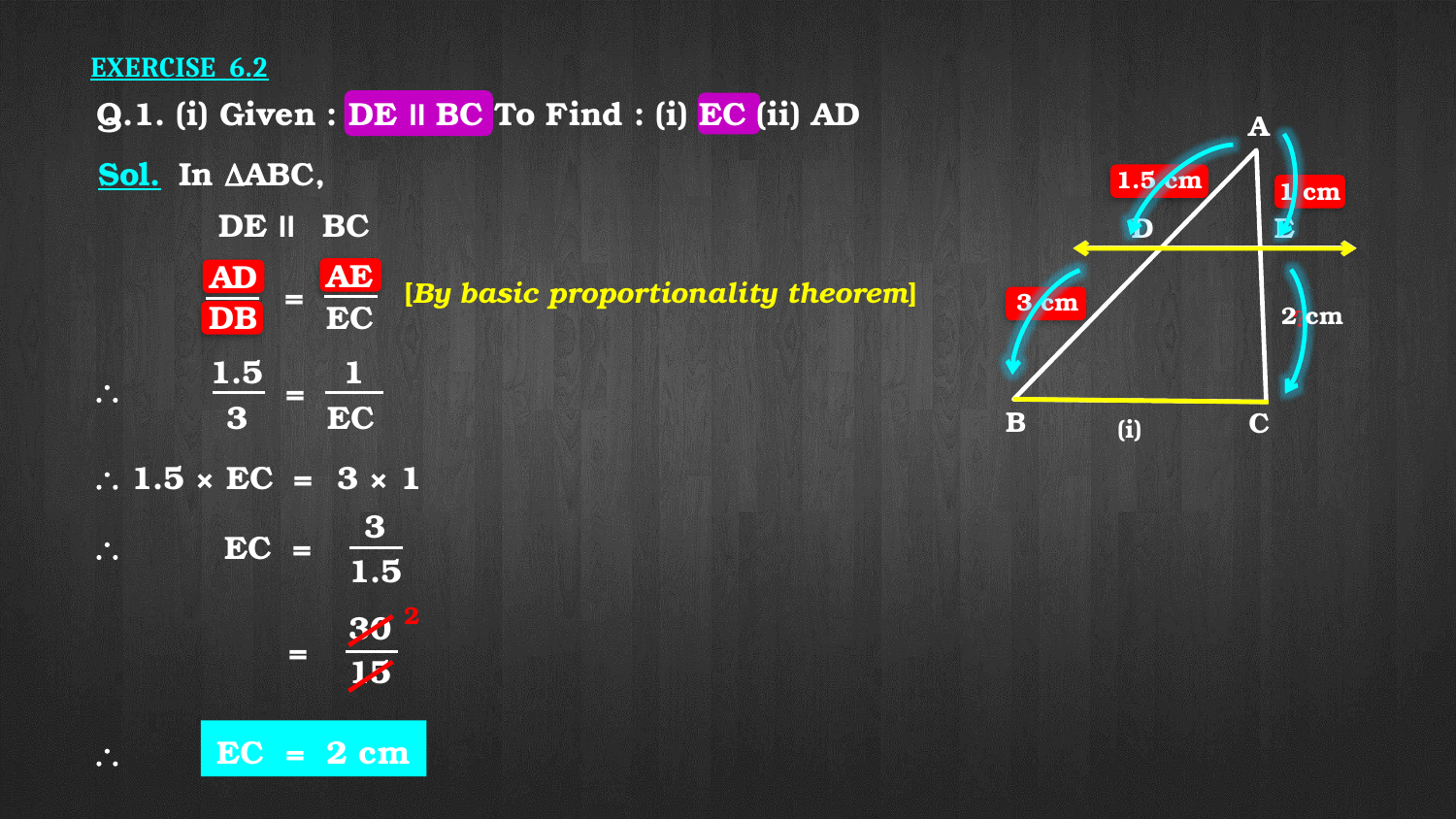

EXERCISE  6.2
Q.1. (i) Given : DE II BC To Find : (i) EC (ii) AD

A

1.5 cm
1 cm
D
E
3 cm
B
C
(i)
Sol.
In ΔABC,

DE II  BC
AE
AD

[By basic proportionality theorem]
=

DB
EC
2 cm

?

1.5
1
∴
=
3
EC
∴
1.5 × EC
=
3 × 1
3
∴
EC
=
1.5
2
30
=
15

EC  =  2 cm
∴